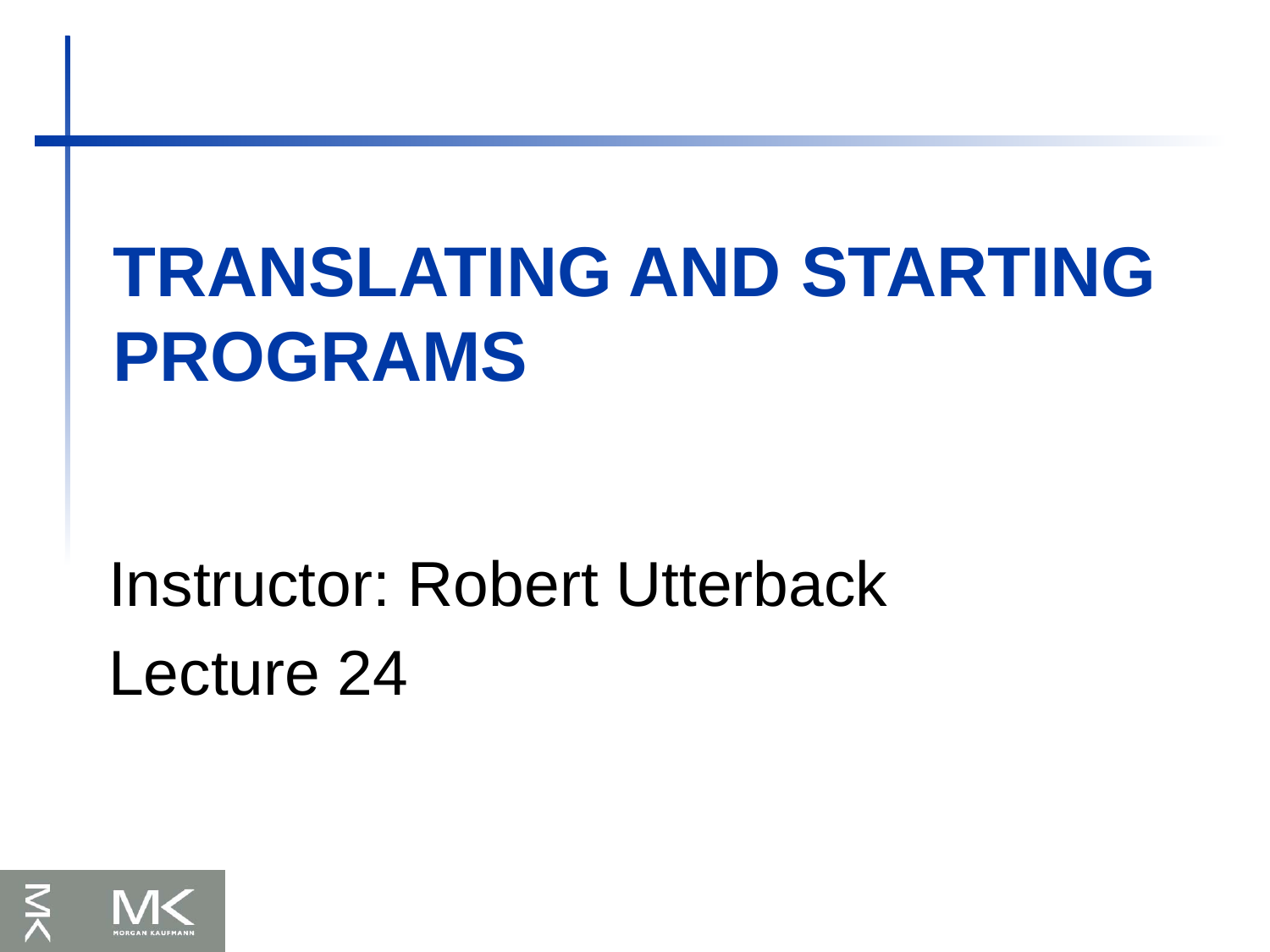

# Translating and Starting Programs
Instructor: Robert Utterback
Lecture 24